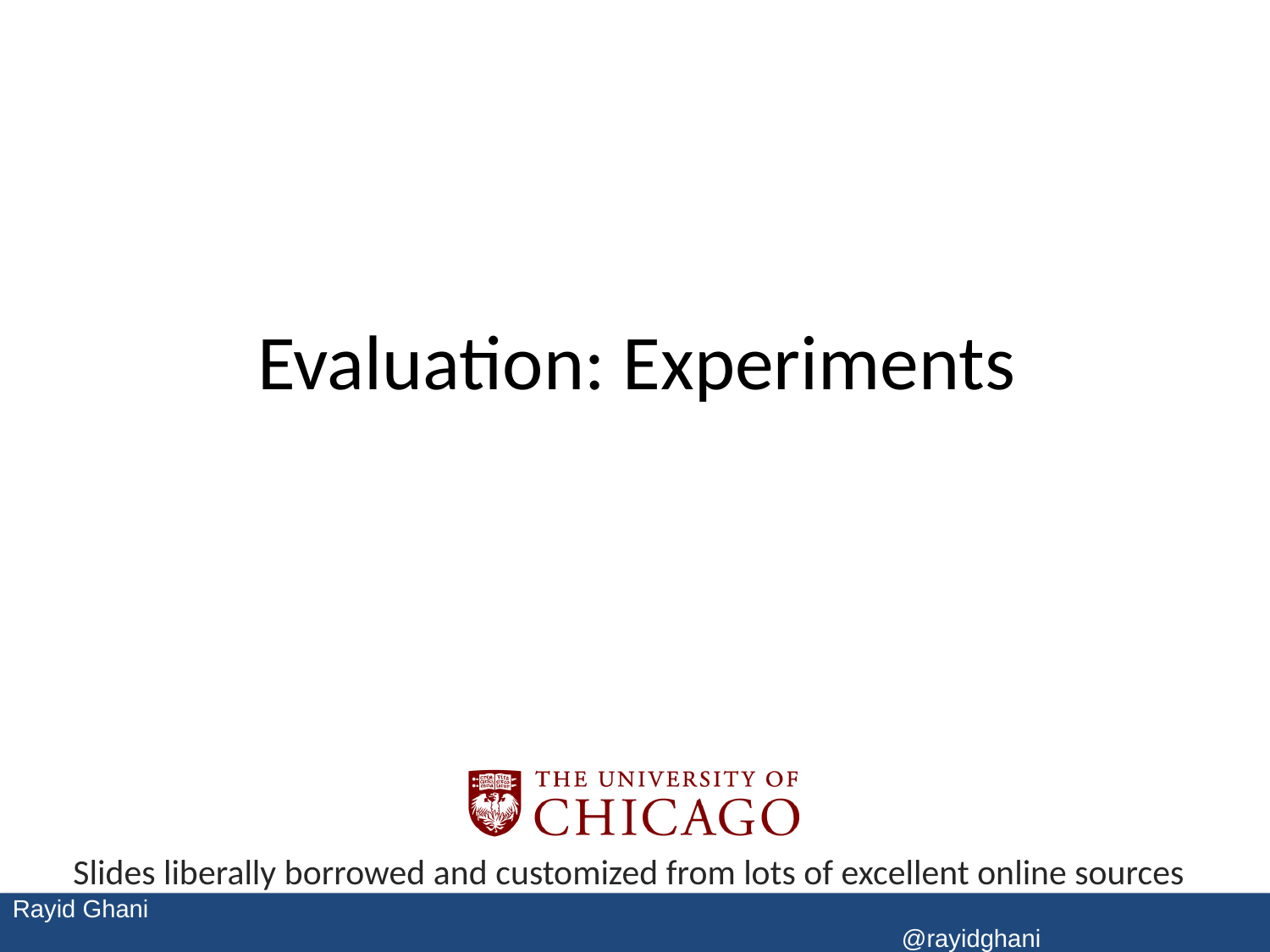

# Evaluation: Experiments

Slides liberally borrowed and customized from lots of excellent online sources